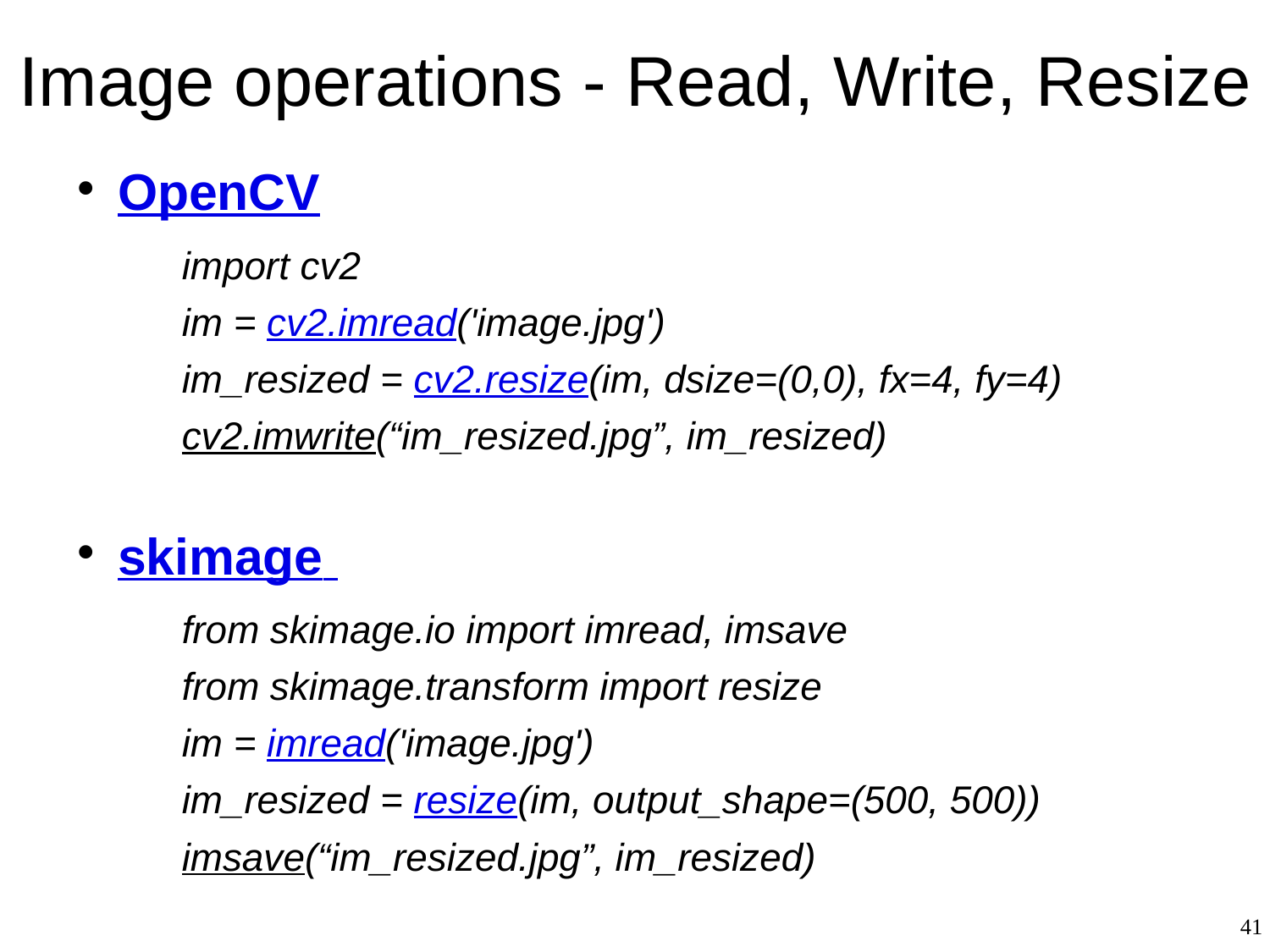

# Image operations - Read, Write, Resize
OpenCV
import cv2
im = cv2.imread('image.jpg')
im_resized = cv2.resize(im, dsize=(0,0), fx=4, fy=4)
cv2.imwrite(“im_resized.jpg”, im_resized)

skimage
from skimage.io import imread, imsave
from skimage.transform import resize
im = imread('image.jpg')
im_resized = resize(im, output_shape=(500, 500))
imsave(“im_resized.jpg”, im_resized)
41